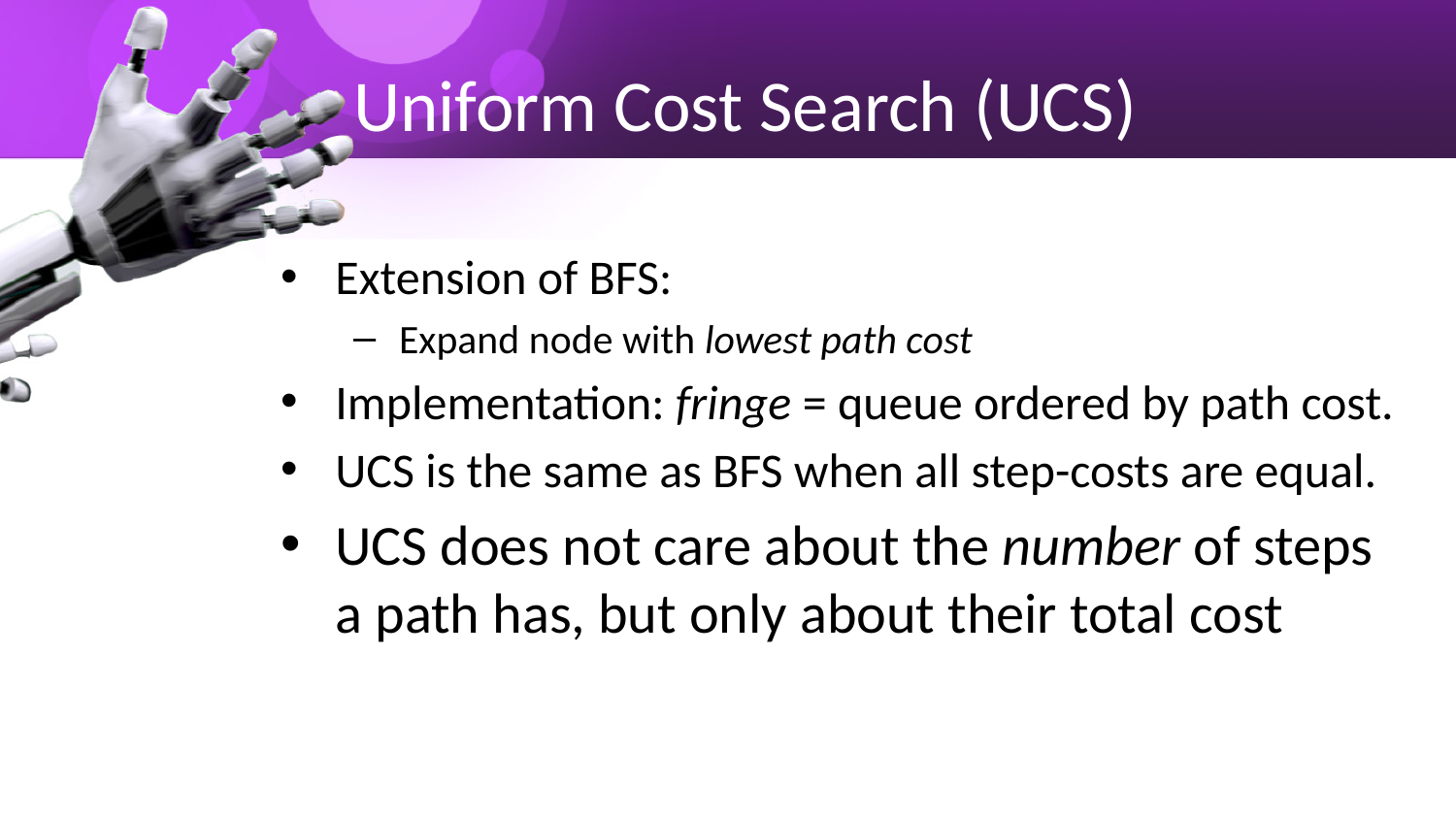

# Uniform Cost Search (UCS)
Extension of BFS:
Expand node with lowest path cost
Implementation: fringe = queue ordered by path cost.
UCS is the same as BFS when all step-costs are equal.
UCS does not care about the number of steps a path has, but only about their total cost